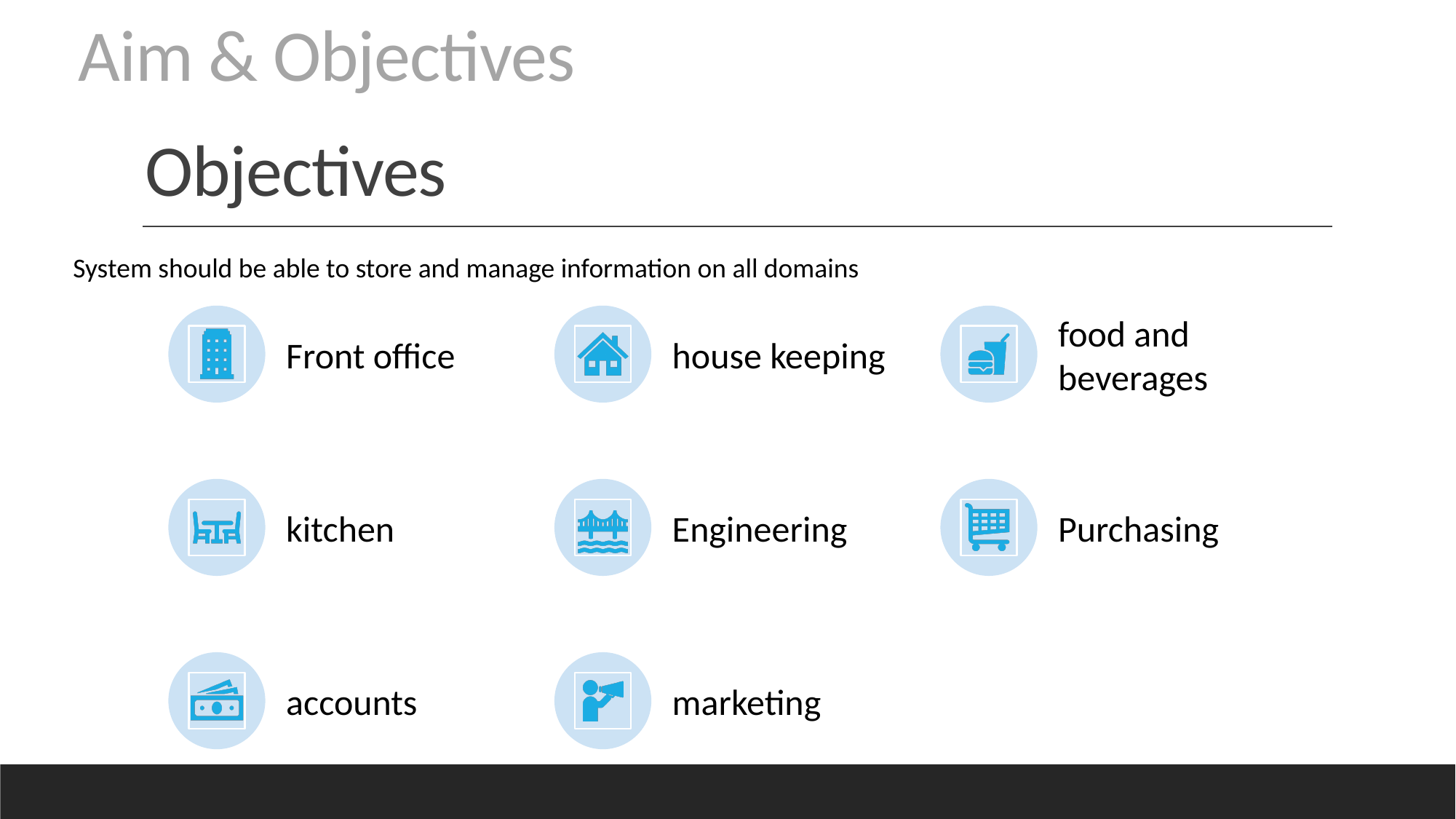

# Aim & Objectives
Objectives
System should be able to store and manage information on all domains
Front office
house keeping
food and beverages
kitchen
Engineering
Purchasing
accounts
marketing